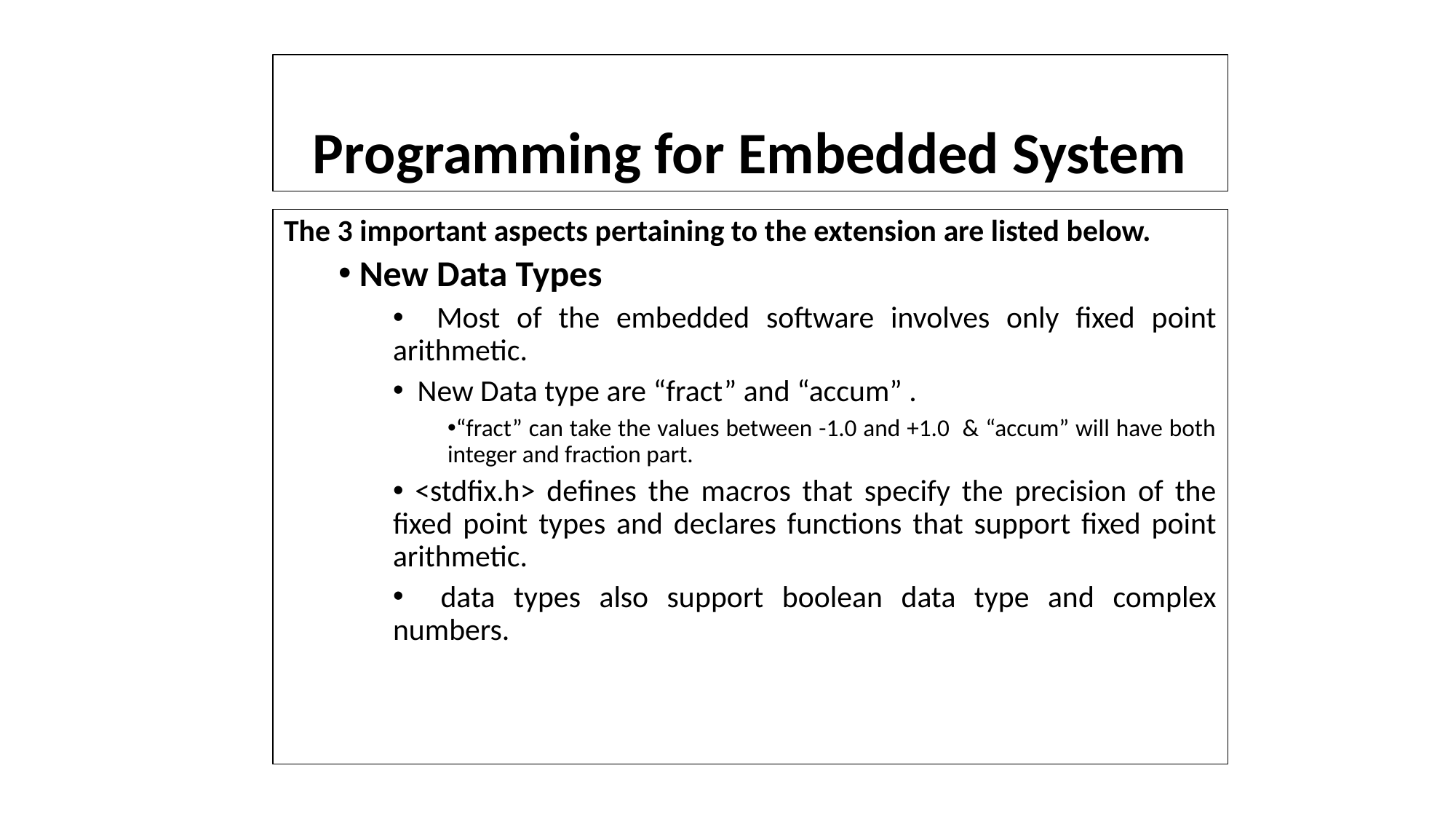

# Programming for Embedded System
The 3 important aspects pertaining to the extension are listed below.
 New Data Types
  Most of the embedded software involves only fixed point arithmetic.
  New Data type are “fract” and “accum” .
“fract” can take the values between -1.0 and +1.0  & “accum” will have both integer and fraction part.
 <stdfix.h> defines the macros that specify the precision of the fixed point types and declares functions that support fixed point arithmetic.
  data types also support boolean data type and complex numbers.